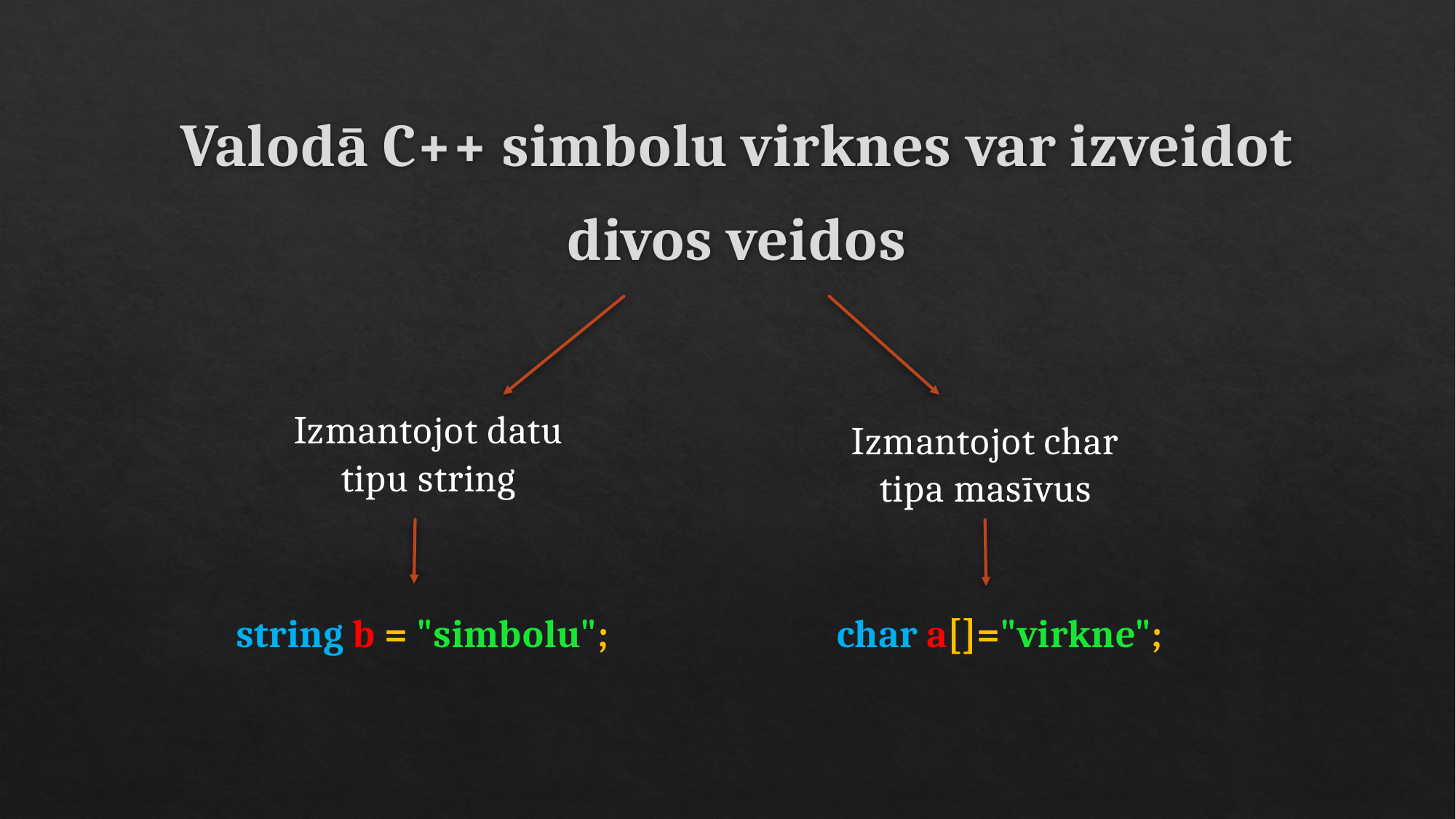

Valodā C++ simbolu virknes var izveidot
 divos veidos
Izmantojot datu tipu string
 Izmantojot char
tipa masīvus
string b = "simbolu";
char a[]="virkne";